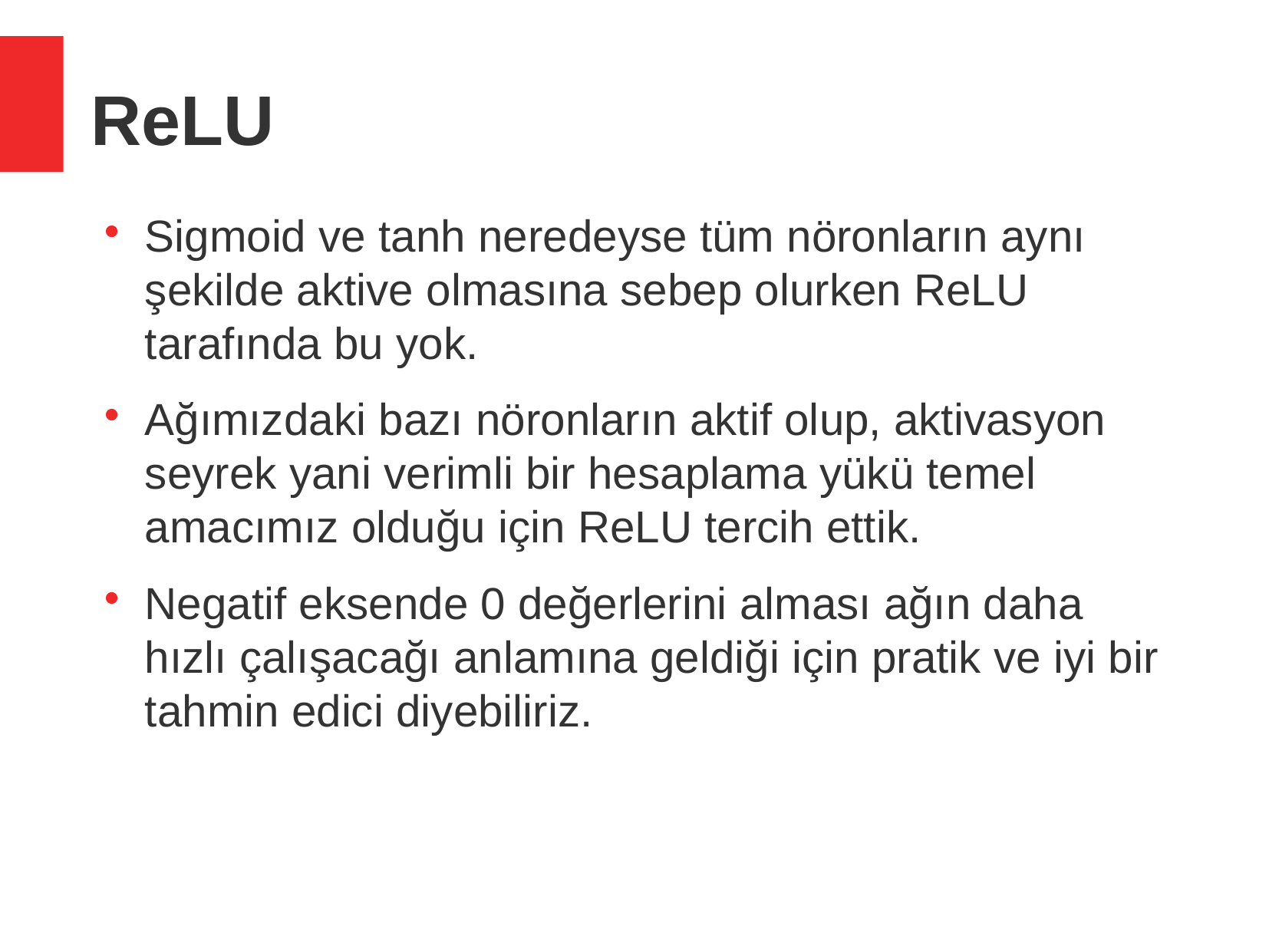

ReLU
Sigmoid ve tanh neredeyse tüm nöronların aynı şekilde aktive olmasına sebep olurken ReLU tarafında bu yok.
Ağımızdaki bazı nöronların aktif olup, aktivasyon seyrek yani verimli bir hesaplama yükü temel amacımız olduğu için ReLU tercih ettik.
Negatif eksende 0 değerlerini alması ağın daha hızlı çalışacağı anlamına geldiği için pratik ve iyi bir tahmin edici diyebiliriz.